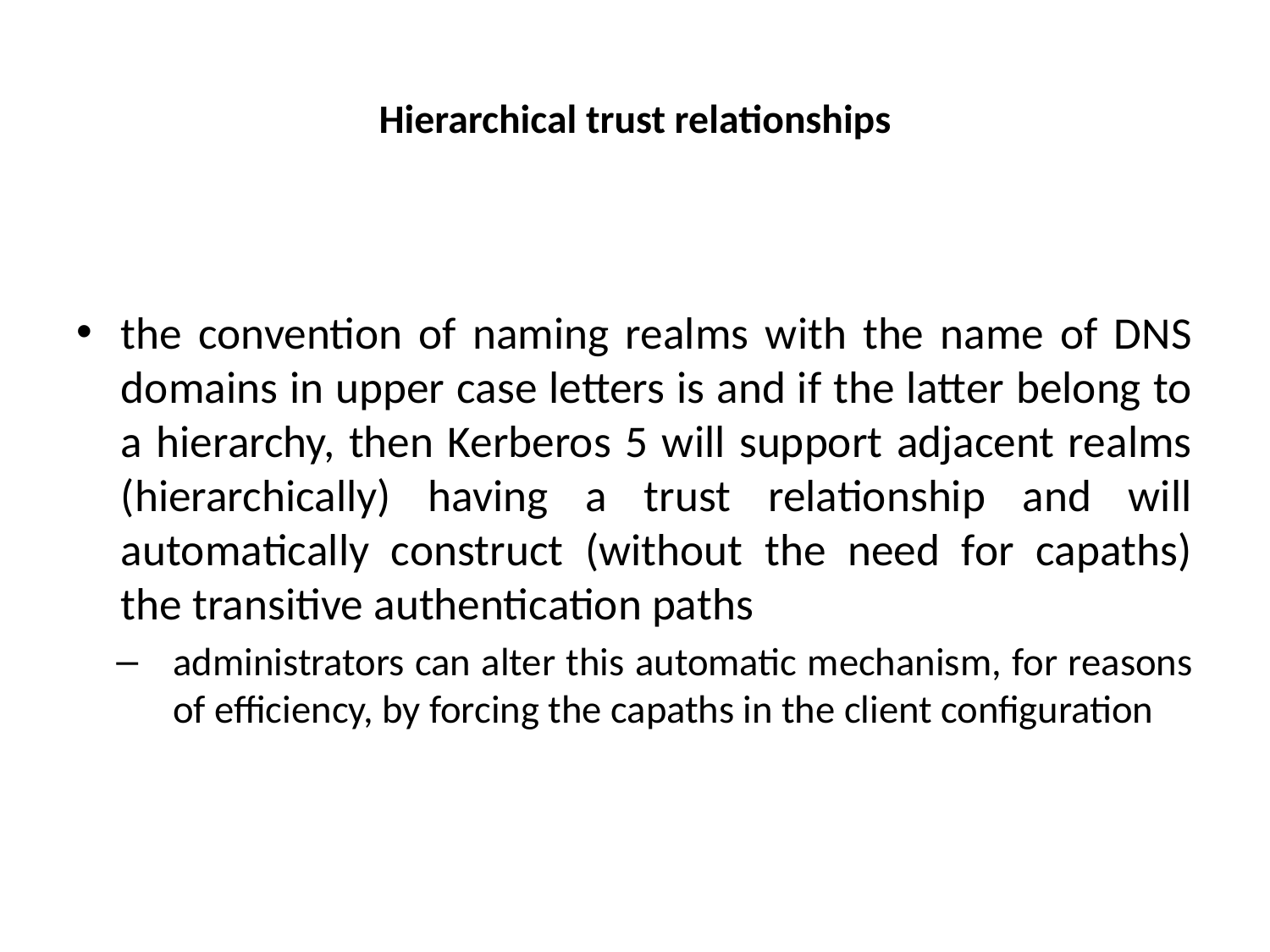

# Hierarchical trust relationships
the convention of naming realms with the name of DNS domains in upper case letters is and if the latter belong to a hierarchy, then Kerberos 5 will support adjacent realms (hierarchically) having a trust relationship and will automatically construct (without the need for capaths) the transitive authentication paths
administrators can alter this automatic mechanism, for reasons of efficiency, by forcing the capaths in the client configuration